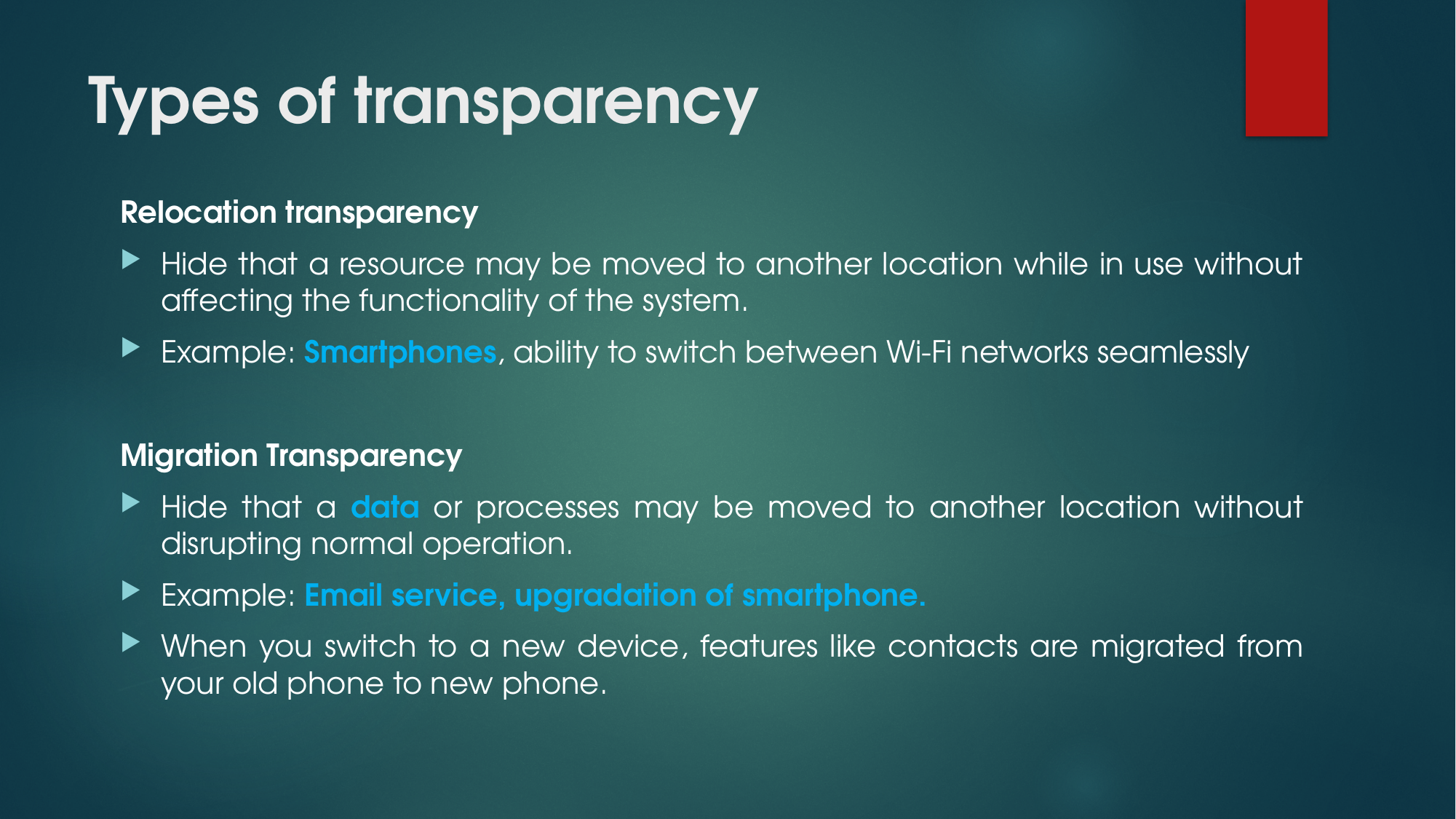

# Types of transparency
Relocation transparency
Hide that a resource may be moved to another location while in use without affecting the functionality of the system.
Example: Smartphones, ability to switch between Wi-Fi networks seamlessly

Migration Transparency
Hide that a data or processes may be moved to another location without disrupting normal operation.
Example: Email service, upgradation of smartphone.
When you switch to a new device, features like contacts are migrated from your old phone to new phone.